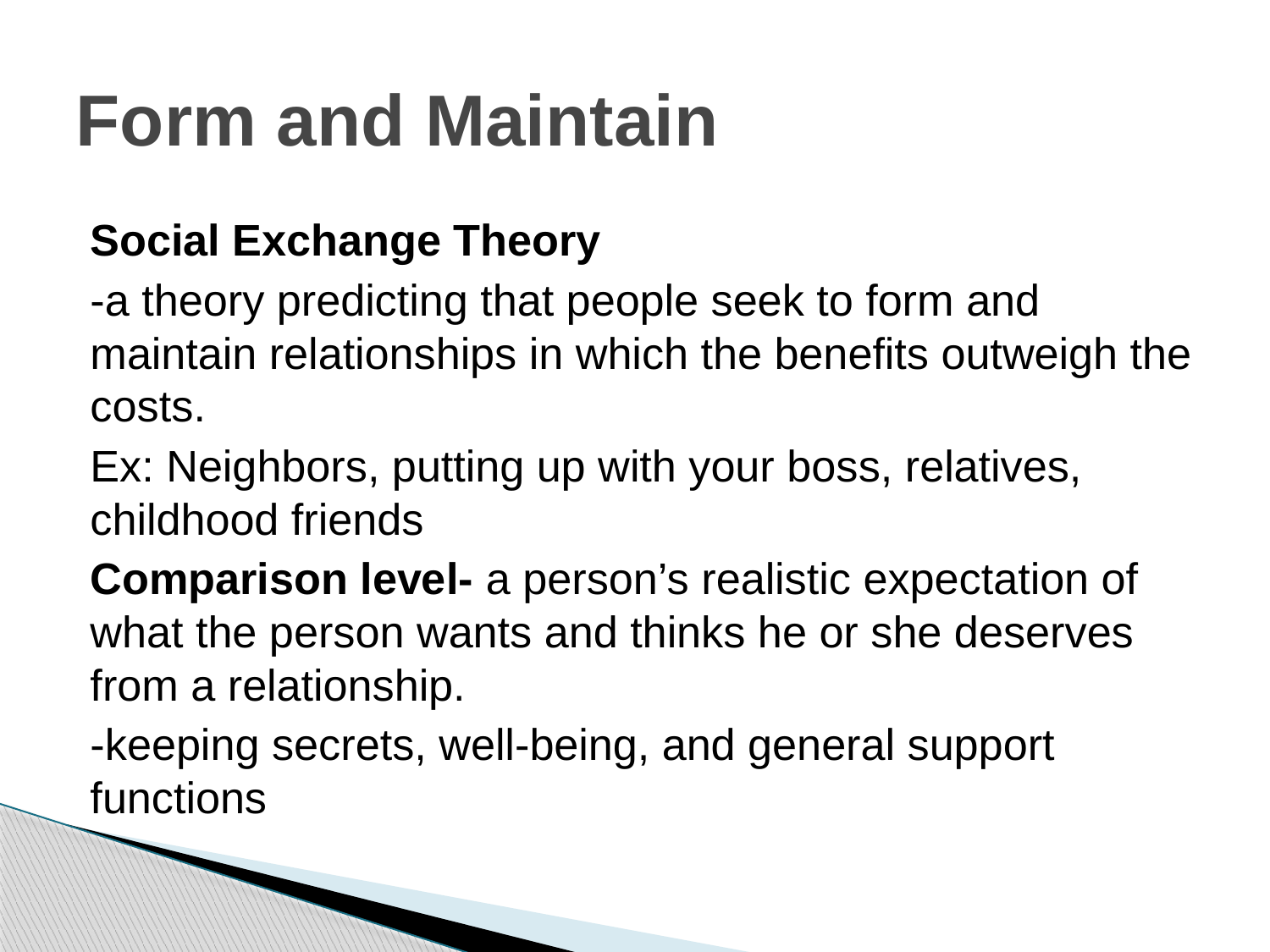

# Form and Maintain
Social Exchange Theory
-a theory predicting that people seek to form and maintain relationships in which the benefits outweigh the costs.
Ex: Neighbors, putting up with your boss, relatives, childhood friends
Comparison level- a person’s realistic expectation of what the person wants and thinks he or she deserves from a relationship.
-keeping secrets, well-being, and general support functions